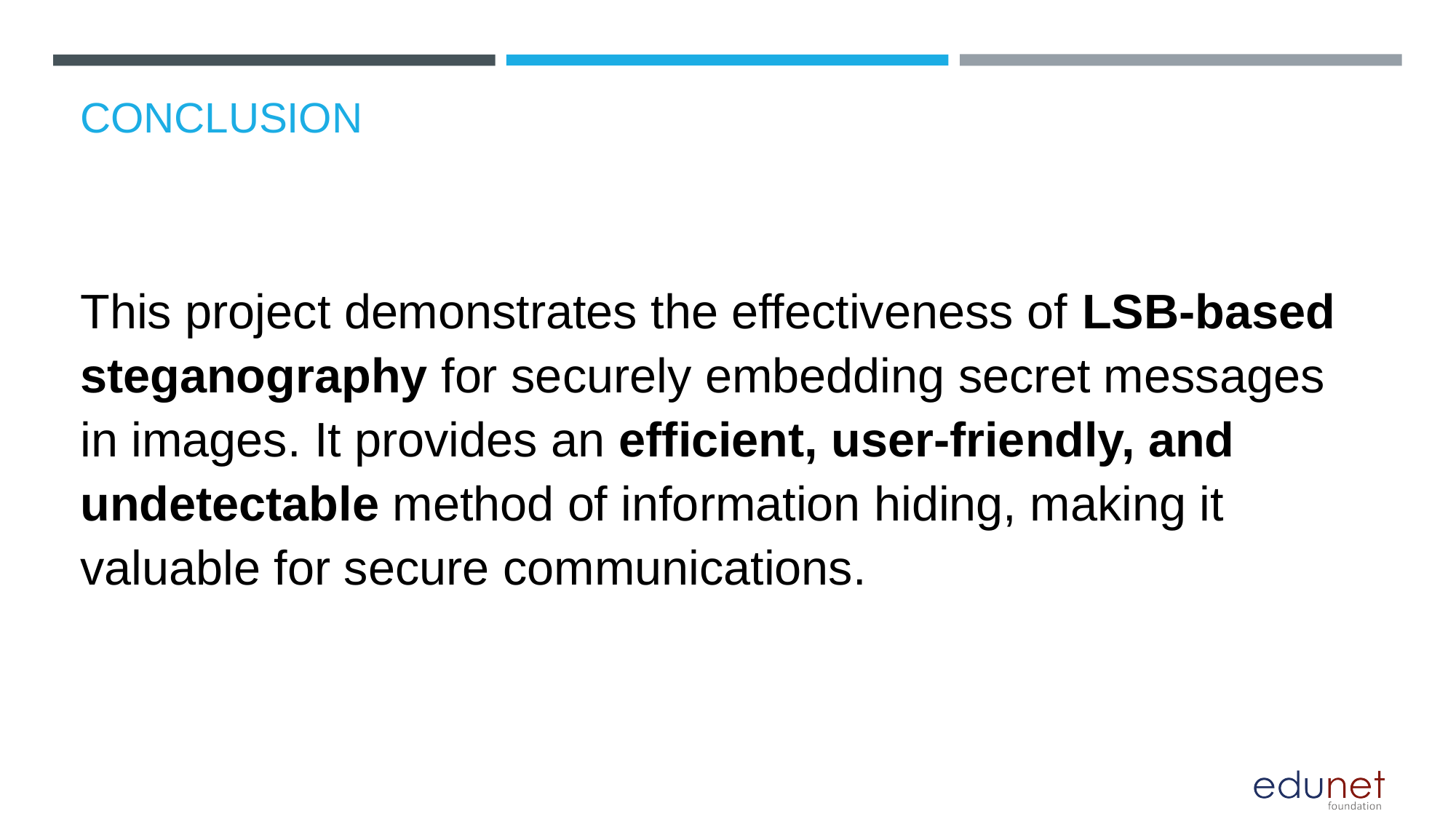

# CONCLUSION
This project demonstrates the effectiveness of LSB-based steganography for securely embedding secret messages in images. It provides an efficient, user-friendly, and undetectable method of information hiding, making it valuable for secure communications.